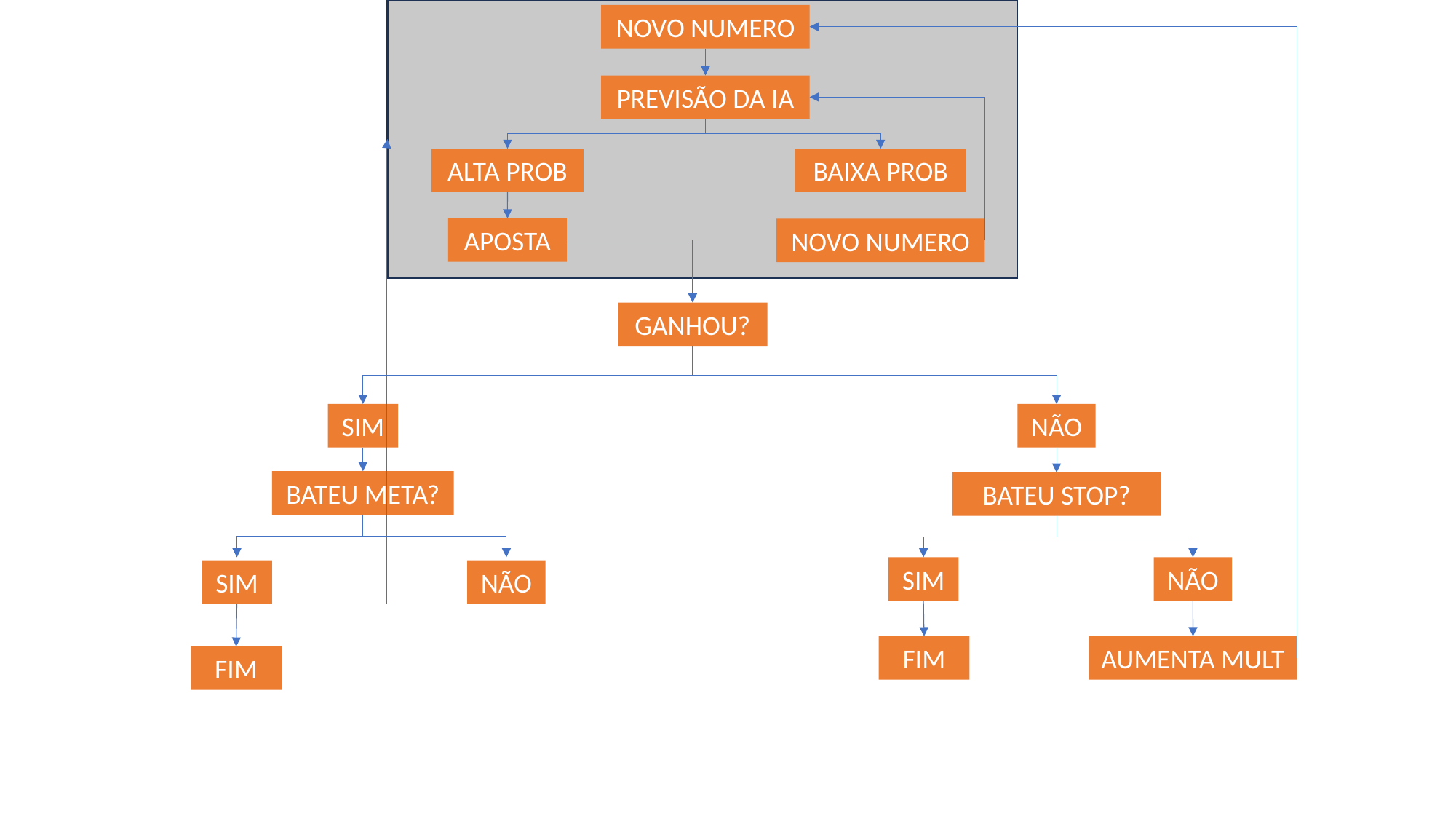

NOVO NUMERO
PREVISÃO DA IA
ALTA PROB
BAIXA PROB
APOSTA
NOVO NUMERO
GANHOU?
SIM
NÃO
BATEU META?
BATEU STOP?
SIM
NÃO
SIM
NÃO
FIM
AUMENTA MULT
FIM